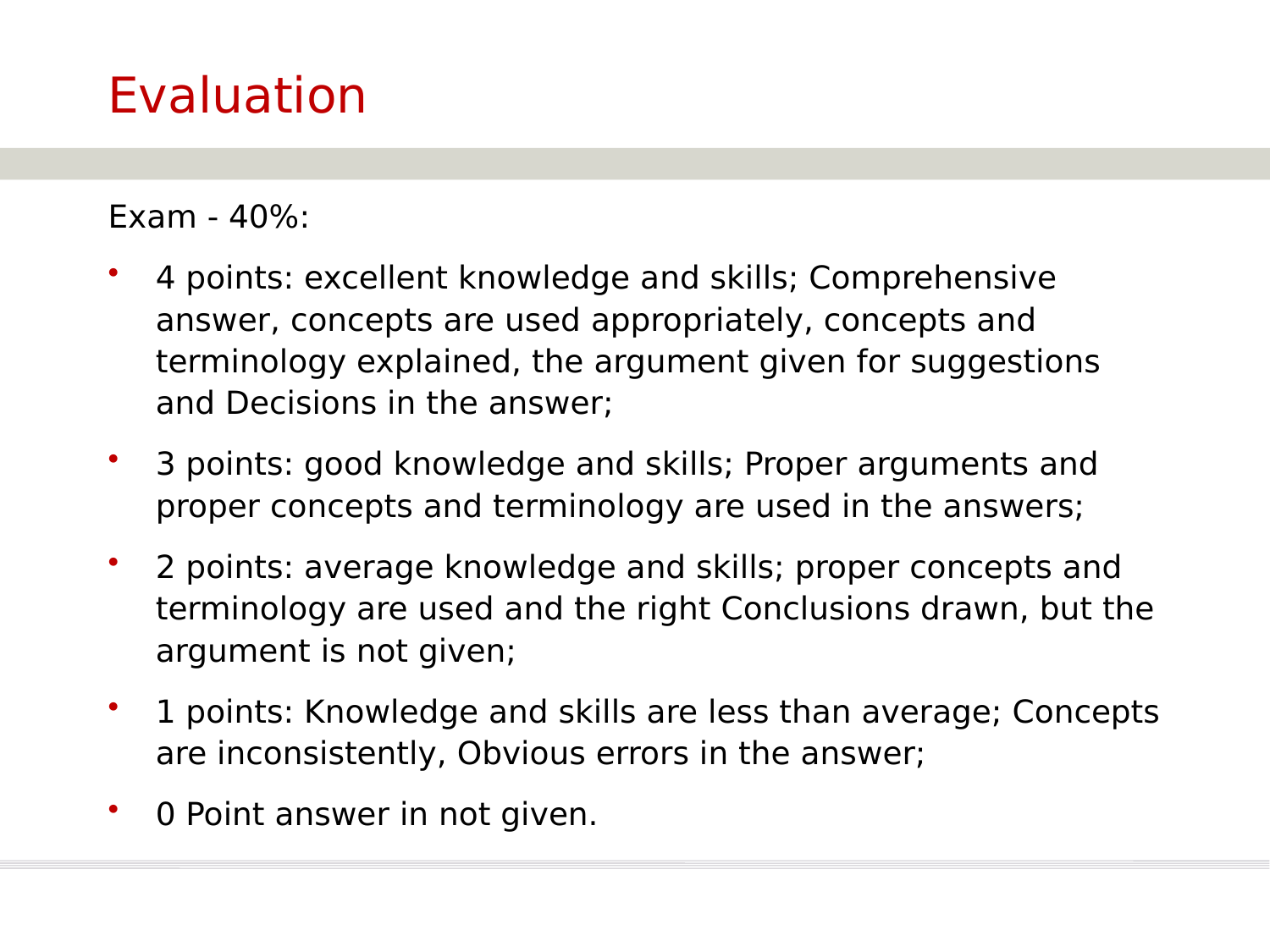

# Evaluation
Exam - 40%:
4 points: excellent knowledge and skills; Comprehensive answer, concepts are used appropriately, concepts and terminology explained, the argument given for suggestions and Decisions in the answer;
3 points: good knowledge and skills; Proper arguments and proper concepts and terminology are used in the answers;
2 points: average knowledge and skills; proper concepts and terminology are used and the right Conclusions drawn, but the argument is not given;
1 points: Knowledge and skills are less than average; Concepts are inconsistently, Obvious errors in the answer;
0 Point answer in not given.